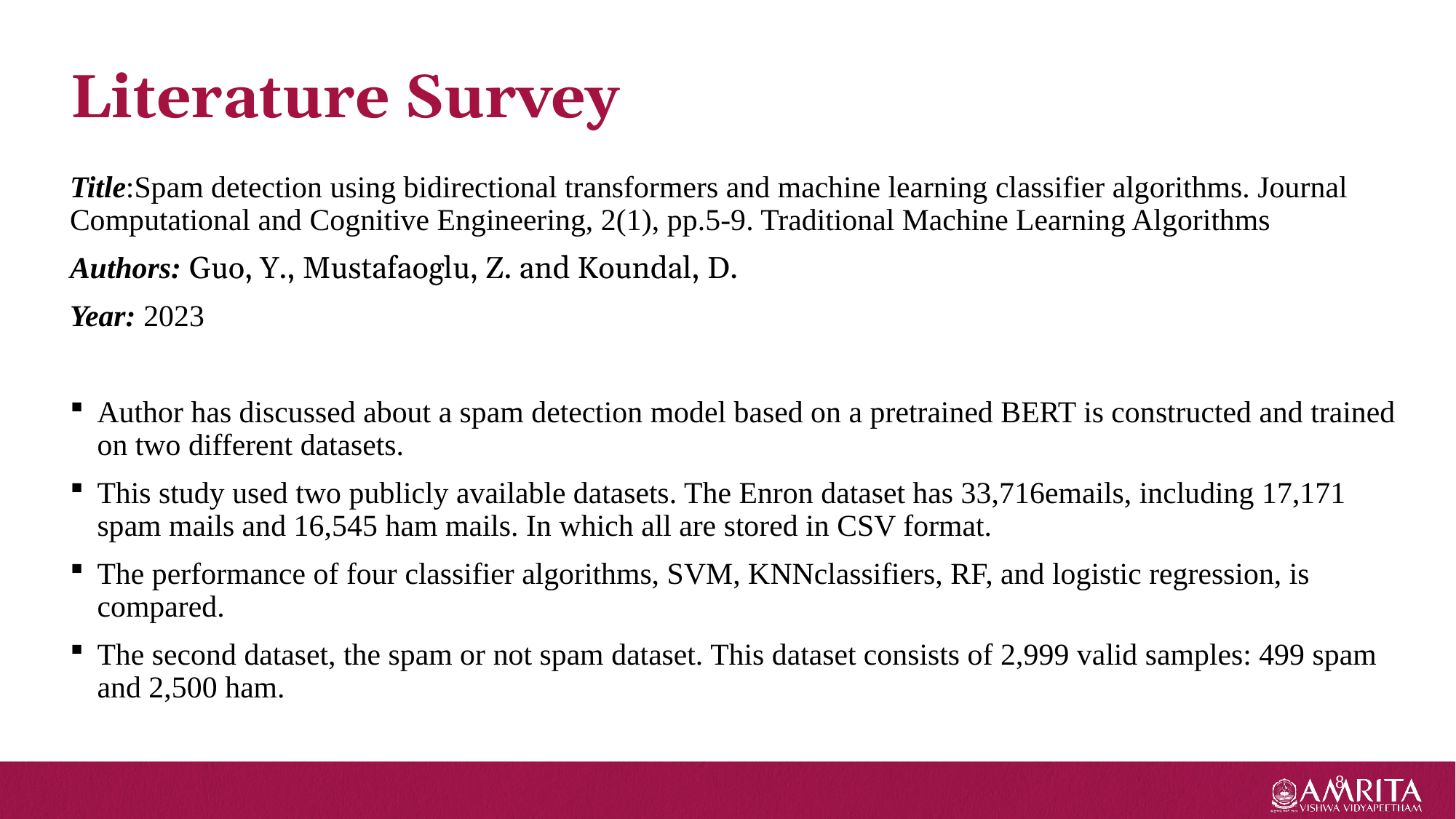

Literature Survey
Title:Spam detection using bidirectional transformers and machine learning classifier algorithms. Journal Computational and Cognitive Engineering, 2(1), pp.5-9. Traditional Machine Learning Algorithms
Authors: Guo, Y., Mustafaoglu, Z. and Koundal, D.
Year: 2023

Author has discussed about a spam detection model based on a pretrained BERT is constructed and trained on two different datasets.
This study used two publicly available datasets. The Enron dataset has 33,716emails, including 17,171 spam mails and 16,545 ham mails. In which all are stored in CSV format.
The performance of four classifier algorithms, SVM, KNNclassifiers, RF, and logistic regression, is compared.
The second dataset, the spam or not spam dataset. This dataset consists of 2,999 valid samples: 499 spam and 2,500 ham.

8